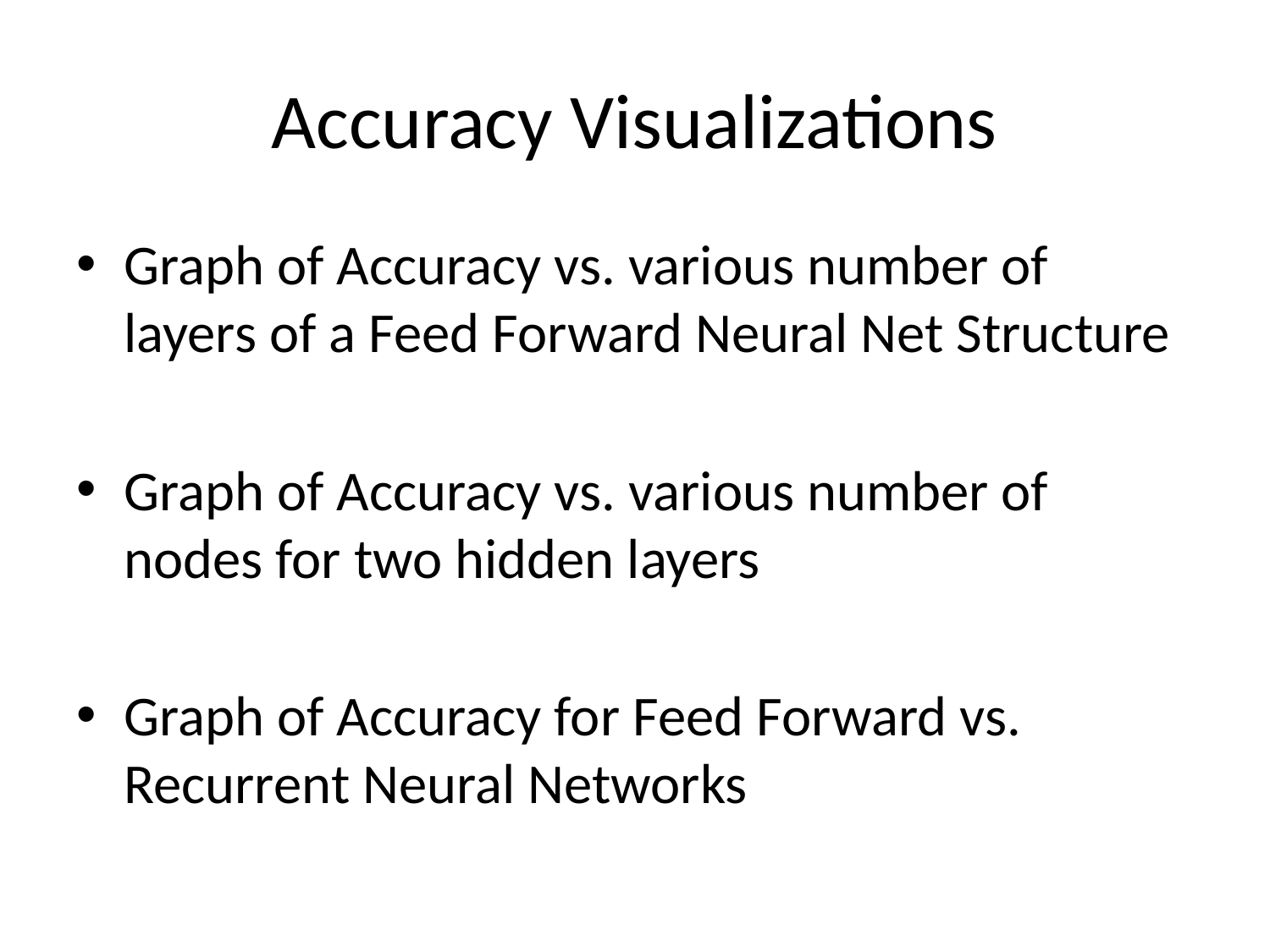

# Accuracy Visualizations
Graph of Accuracy vs. various number of layers of a Feed Forward Neural Net Structure

Graph of Accuracy vs. various number of nodes for two hidden layers

Graph of Accuracy for Feed Forward vs. Recurrent Neural Networks